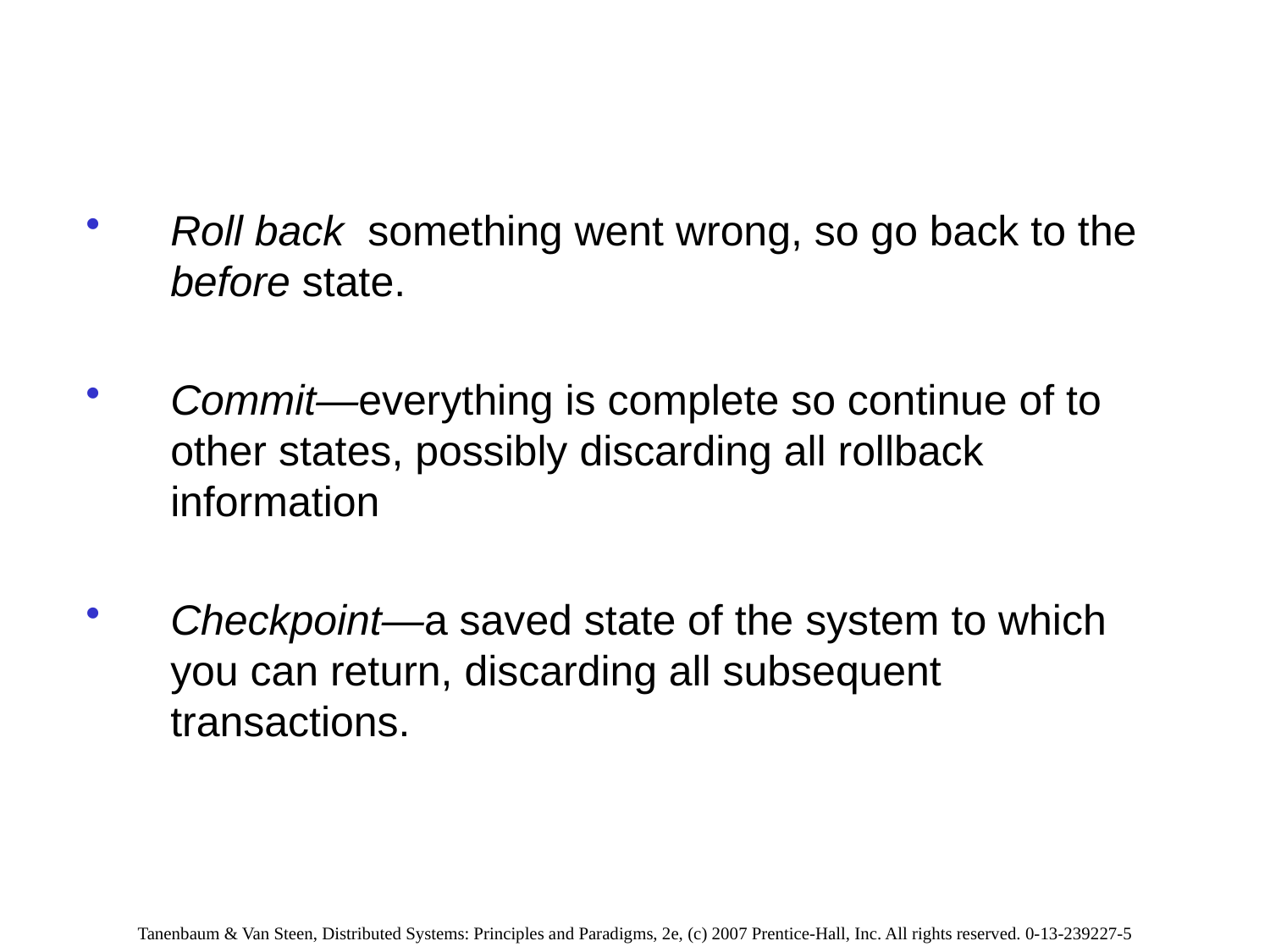

#
Roll back  something went wrong, so go back to the before state.

Commit—everything is complete so continue of to other states, possibly discarding all rollback information

Checkpoint—a saved state of the system to which you can return, discarding all subsequent transactions.
Tanenbaum & Van Steen, Distributed Systems: Principles and Paradigms, 2e, (c) 2007 Prentice-Hall, Inc. All rights reserved. 0-13-239227-5